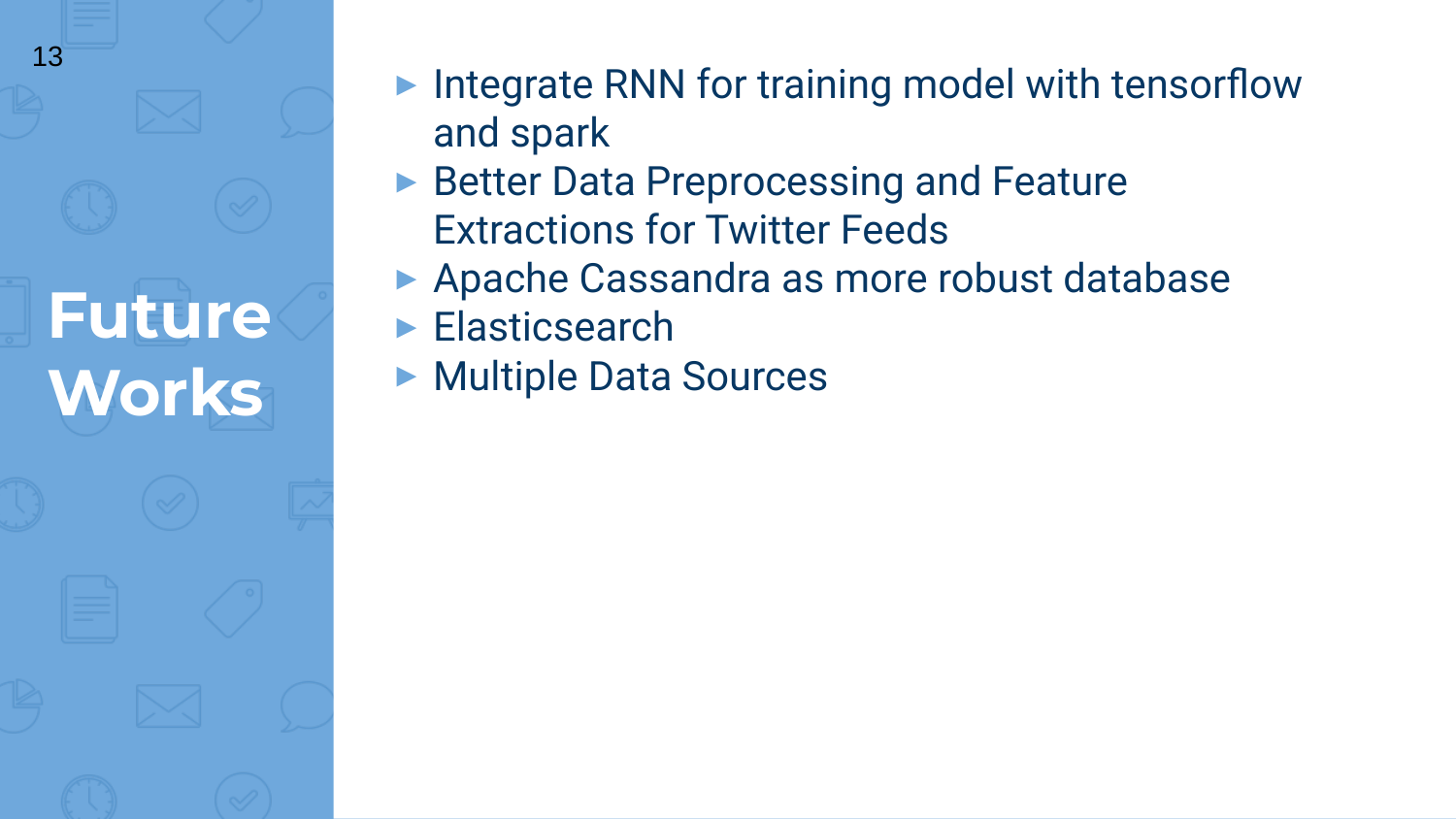

13
Integrate RNN for training model with tensorflow and spark
Better Data Preprocessing and Feature Extractions for Twitter Feeds
Apache Cassandra as more robust database
Elasticsearch
Multiple Data Sources

# Future Works